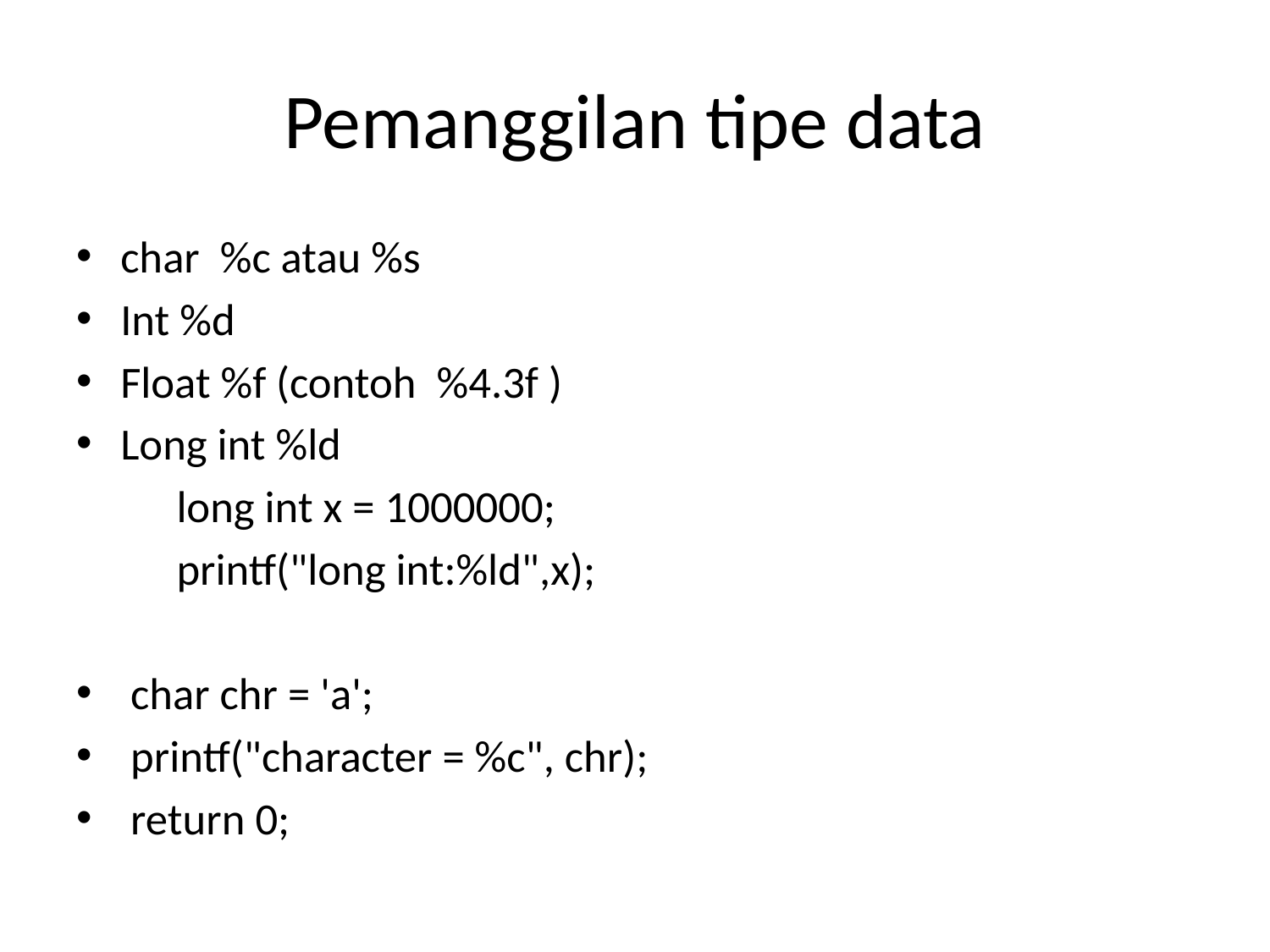

# Pemanggilan tipe data
char  %c atau %s
Int %d
Float %f (contoh  %4.3f )
Long int %ld
	long int x = 1000000;
	printf("long int:%ld",x);

 char chr = 'a';
 printf("character = %c", chr);
 return 0;